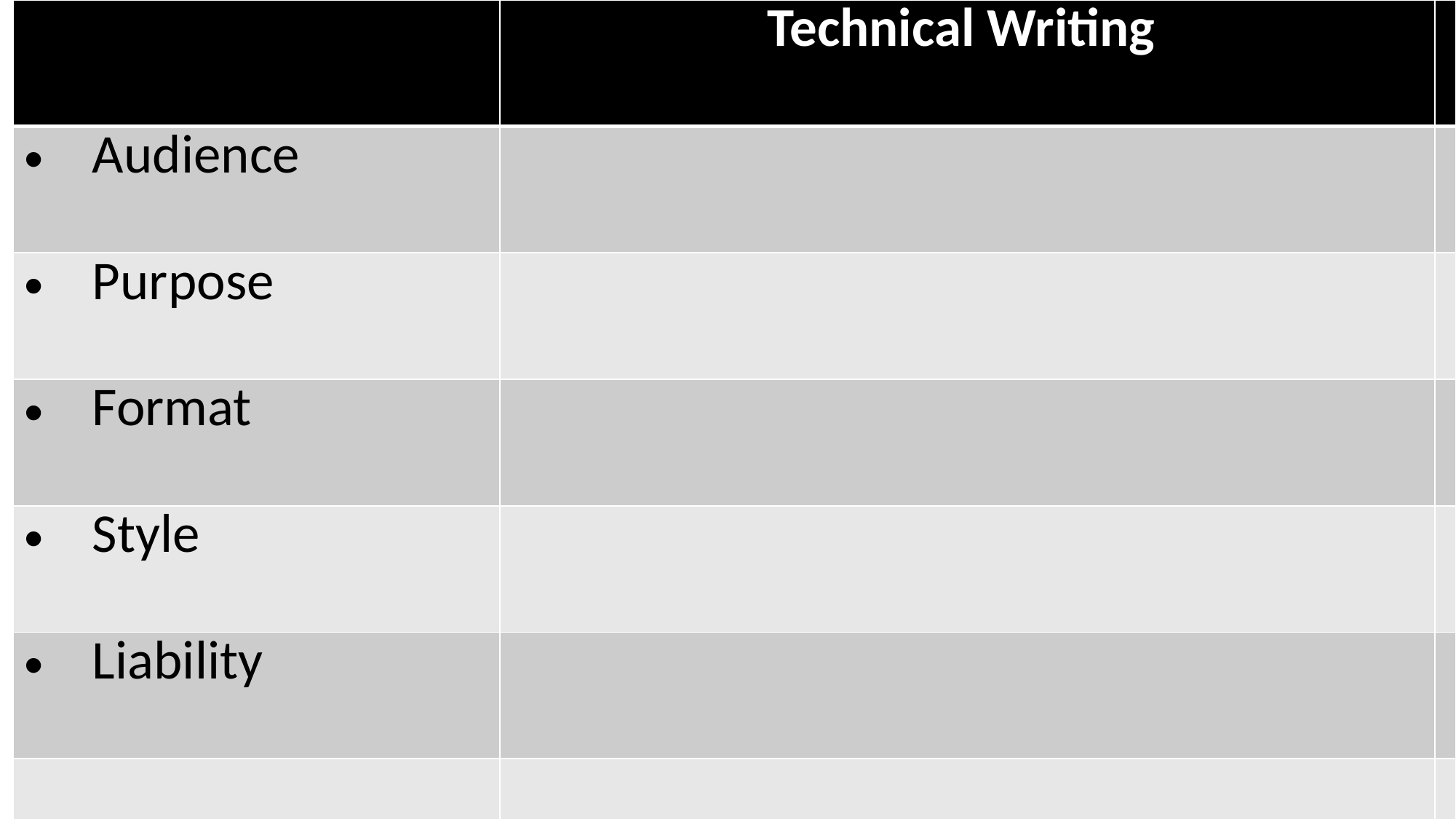

|  | Technical Writing |  |
| --- | --- | --- |
| Audience |  |  |
| Purpose |  |  |
| Format |  |  |
| Style |  |  |
| Liability |  |  |
|  |  |  |
|  | Academic Writing | Technical Writing |
| --- | --- | --- |
| Audience |  |  |
| Purpose |  |  |
| Content |  |  |
| Document Life Span |  |  |
| Liability |  |  |
| Writing Style |  |  |
| Formats |  |  |
| Design Elements |  |  |
#